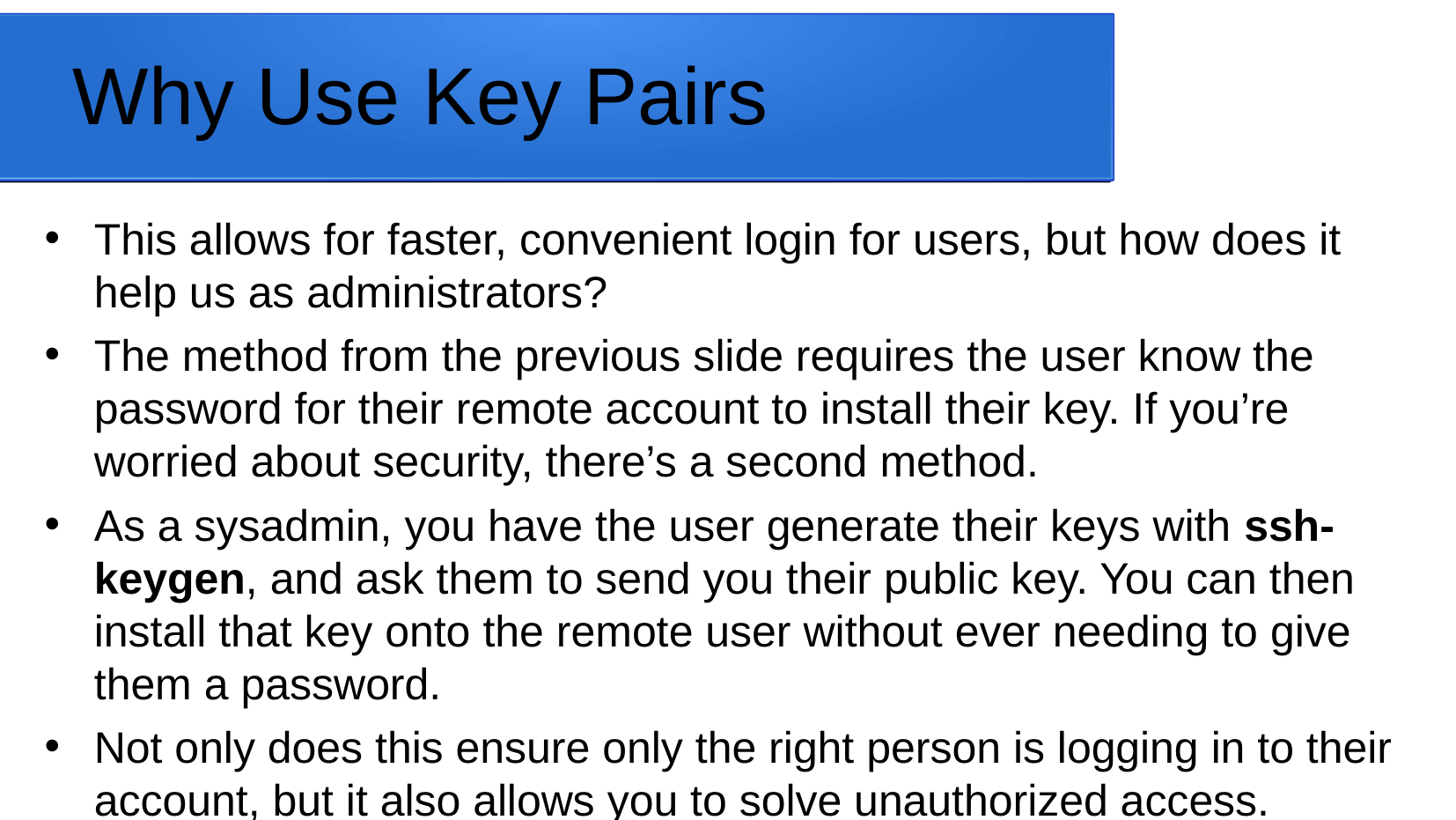

# Why Use Key Pairs
This allows for faster, convenient login for users, but how does it help us as administrators?
The method from the previous slide requires the user know the password for their remote account to install their key. If you’re worried about security, there’s a second method.
As a sysadmin, you have the user generate their keys with ssh-keygen, and ask them to send you their public key. You can then install that key onto the remote user without ever needing to give them a password.
Not only does this ensure only the right person is logging in to their account, but it also allows you to solve unauthorized access.